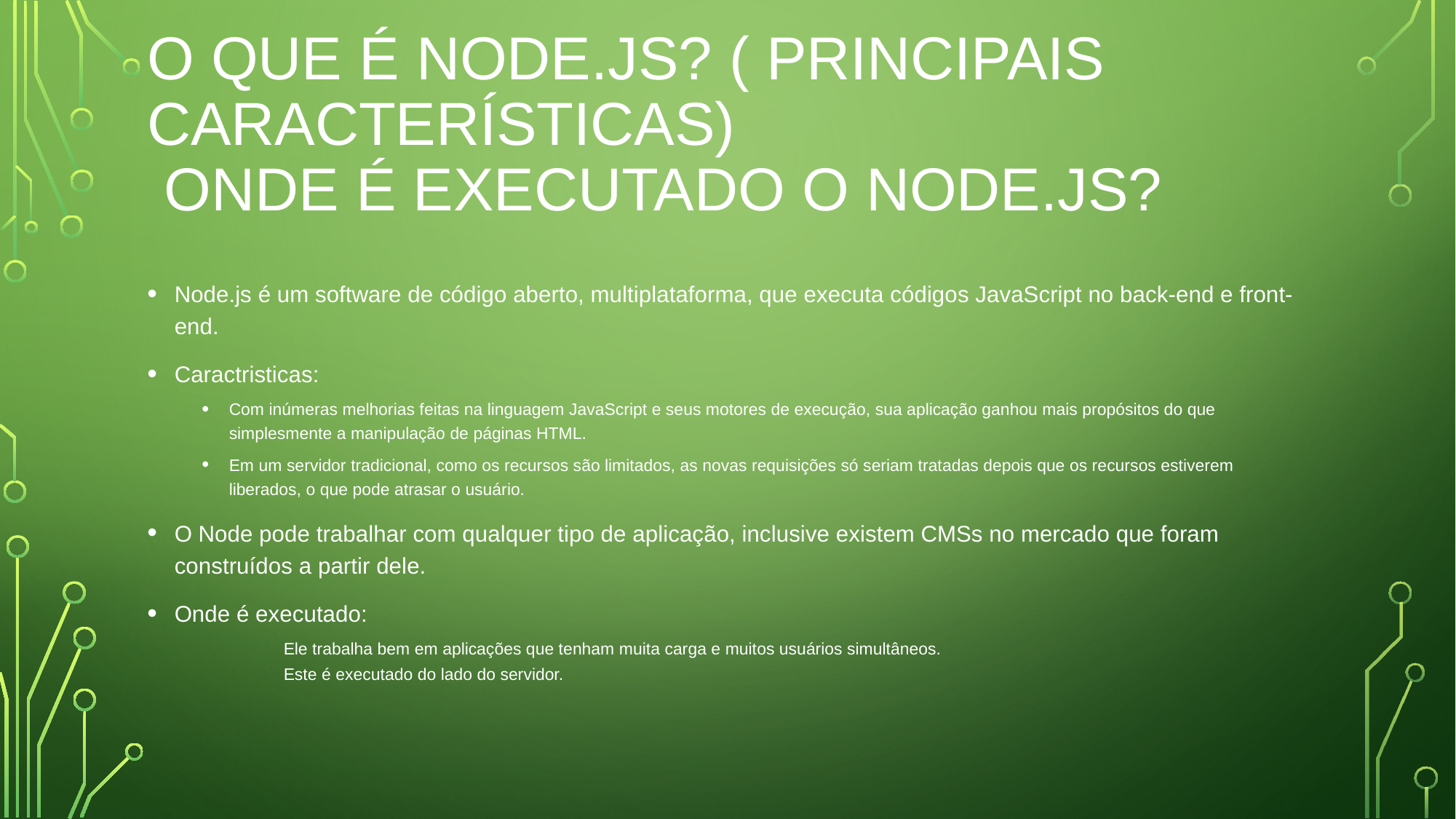

# O que é node.js? ( principais características)  Onde é executado o node.js?
Node.js é um software de código aberto, multiplataforma, que executa códigos JavaScript no back-end e front-end.
Caractristicas:
Com inúmeras melhorias feitas na linguagem JavaScript e seus motores de execução, sua aplicação ganhou mais propósitos do que simplesmente a manipulação de páginas HTML.
Em um servidor tradicional, como os recursos são limitados, as novas requisições só seriam tratadas depois que os recursos estiverem liberados, o que pode atrasar o usuário.
O Node pode trabalhar com qualquer tipo de aplicação, inclusive existem CMSs no mercado que foram construídos a partir dele.
Onde é executado:
	Ele trabalha bem em aplicações que tenham muita carga e muitos usuários simultâneos.
	Este é executado do lado do servidor.